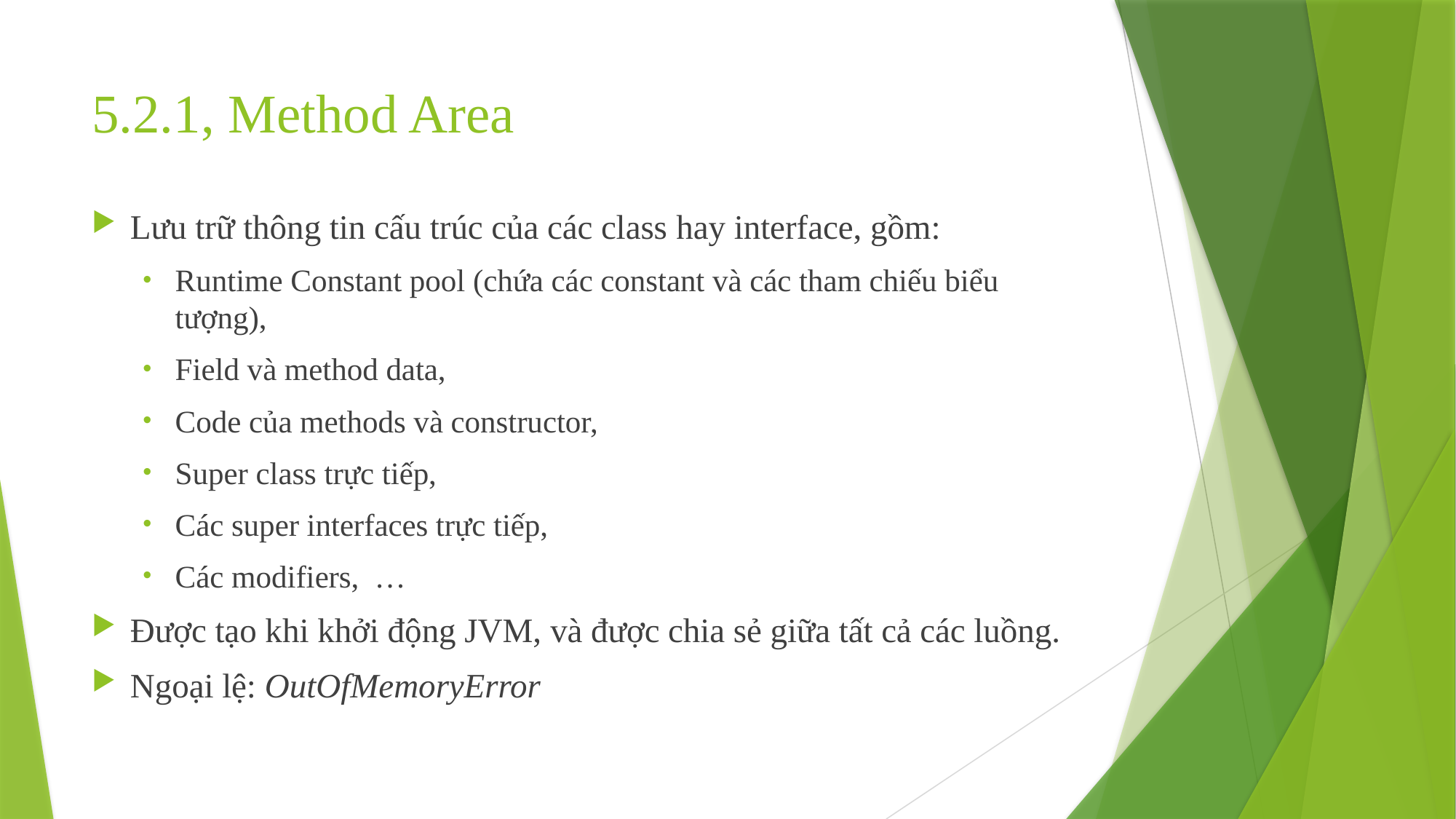

# 5.2.1, Method Area
Lưu trữ thông tin cấu trúc của các class hay interface, gồm:
Runtime Constant pool (chứa các constant và các tham chiếu biểu tượng),
Field và method data,
Code của methods và constructor,
Super class trực tiếp,
Các super interfaces trực tiếp,
Các modifiers,  …
Được tạo khi khởi động JVM, và được chia sẻ giữa tất cả các luồng.
Ngoại lệ: OutOfMemoryError